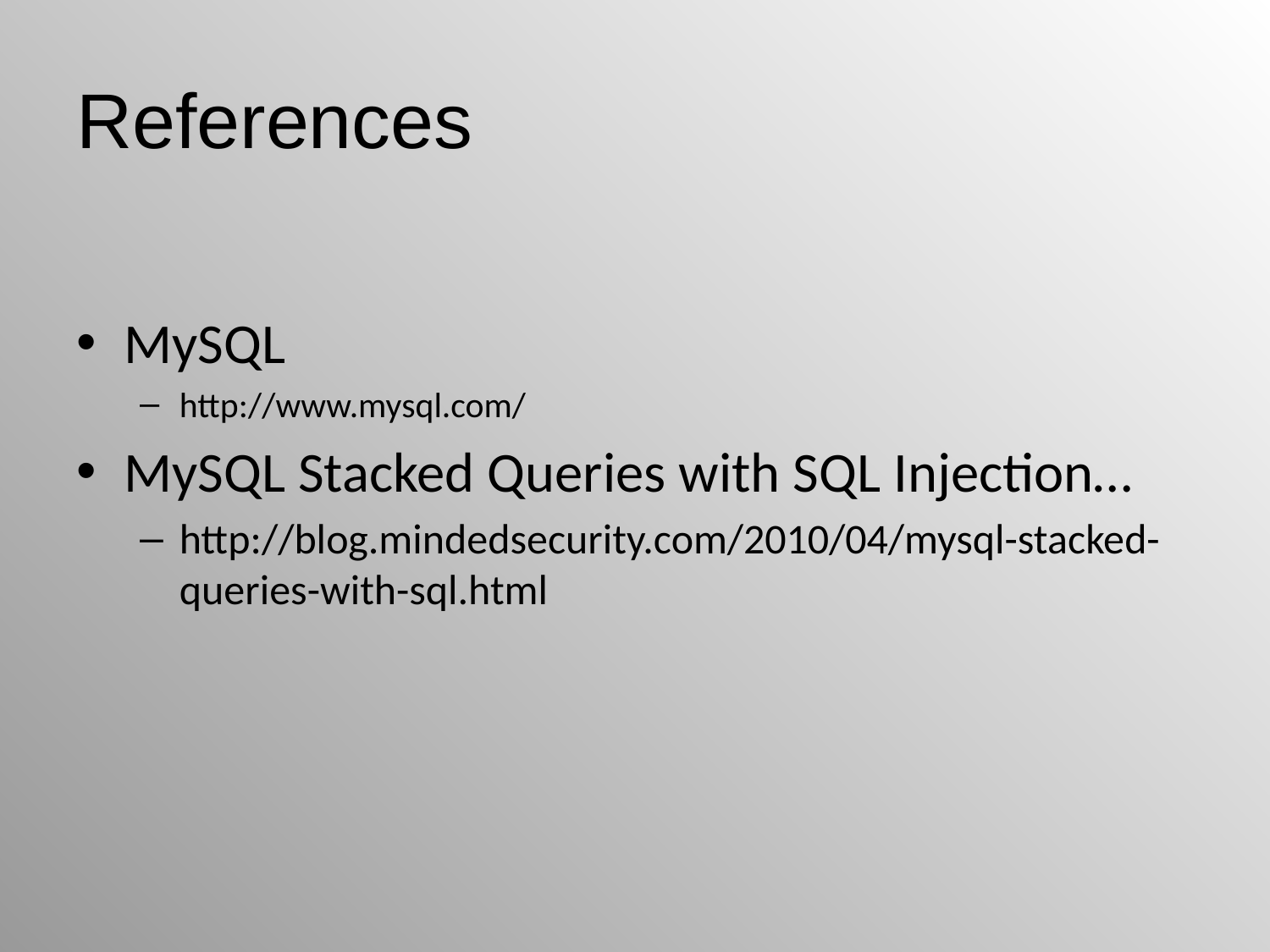

# References

MySQL
http://www.mysql.com/
MySQL Stacked Queries with SQL Injection…
http://blog.mindedsecurity.com/2010/04/mysql-stacked-queries-with-sql.html